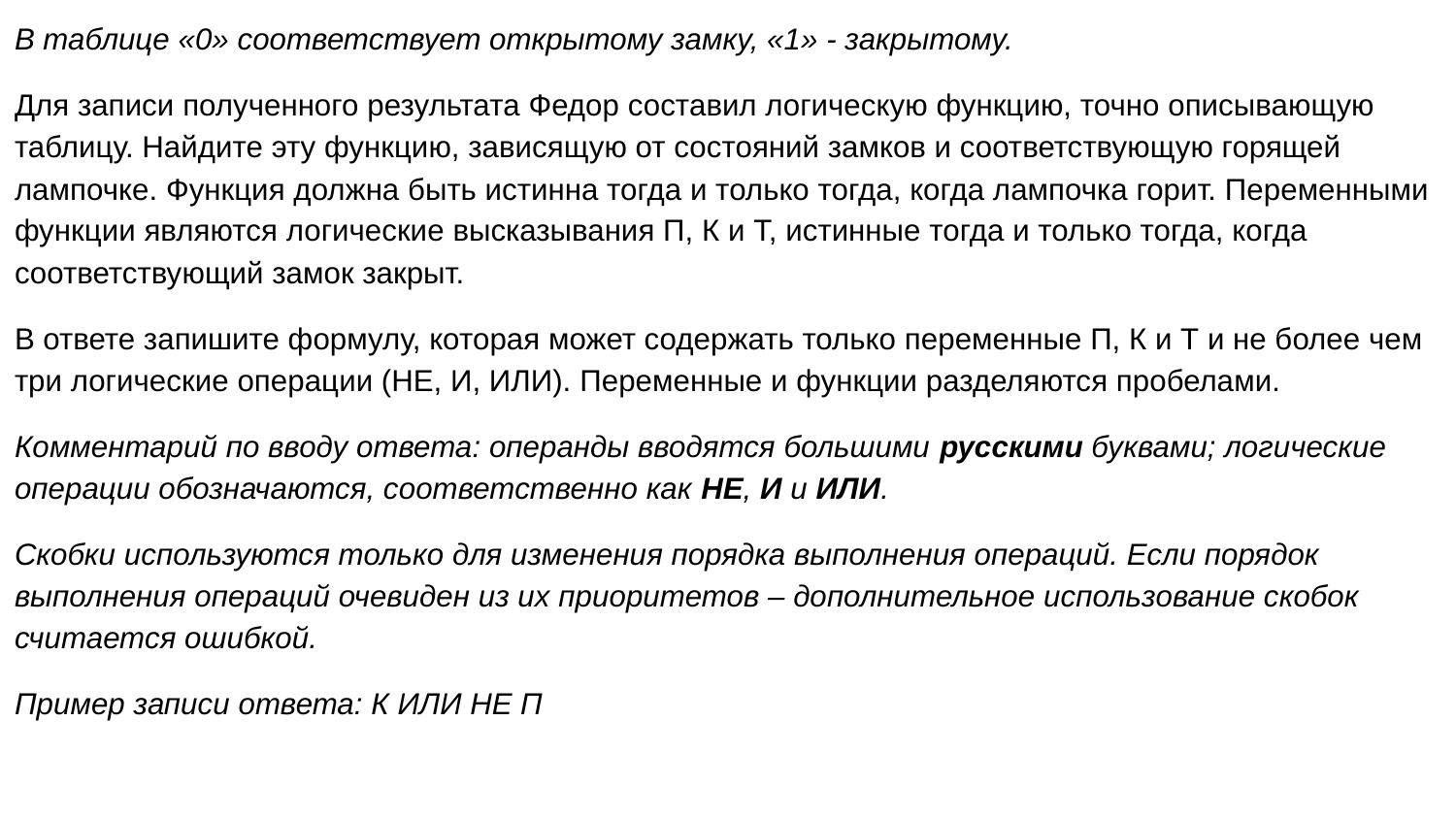

В таблице «0» соответствует открытому замку, «1» - закрытому.
Для записи полученного результата Федор составил логическую функцию, точно описывающую таблицу. Найдите эту функцию, зависящую от состояний замков и соответствующую горящей лампочке. Функция должна быть истинна тогда и только тогда, когда лампочка горит. Переменными функции являются логические высказывания П, К и Т, истинные тогда и только тогда, когда соответствующий замок закрыт.
В ответе запишите формулу, которая может содержать только переменные П, К и Т и не более чем три логические операции (НЕ, И, ИЛИ). Переменные и функции разделяются пробелами.
Комментарий по вводу ответа: операнды вводятся большими русскими буквами; логические операции обозначаются, соответственно как НЕ, И и ИЛИ.
Скобки используются только для изменения порядка выполнения операций. Если порядок выполнения операций очевиден из их приоритетов – дополнительное использование скобок считается ошибкой.
Пример записи ответа: К ИЛИ НЕ П